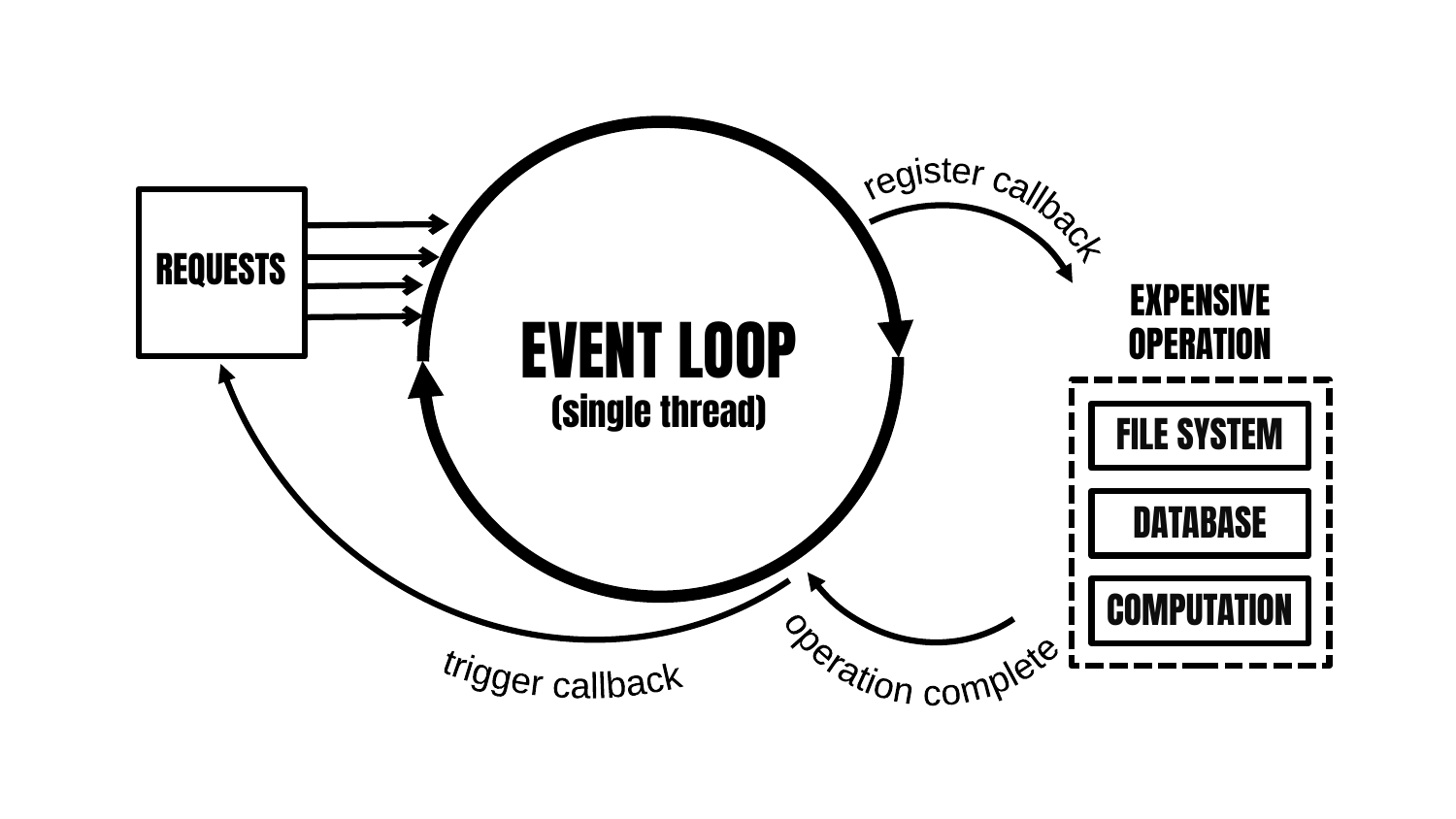

trigger callback
register callback

REQUESTS
EXPENSIVE
OPERATION
EVENT LOOP
(single thread)

operation complete
FILE SYSTEM
DATABASE
COMPUTATION